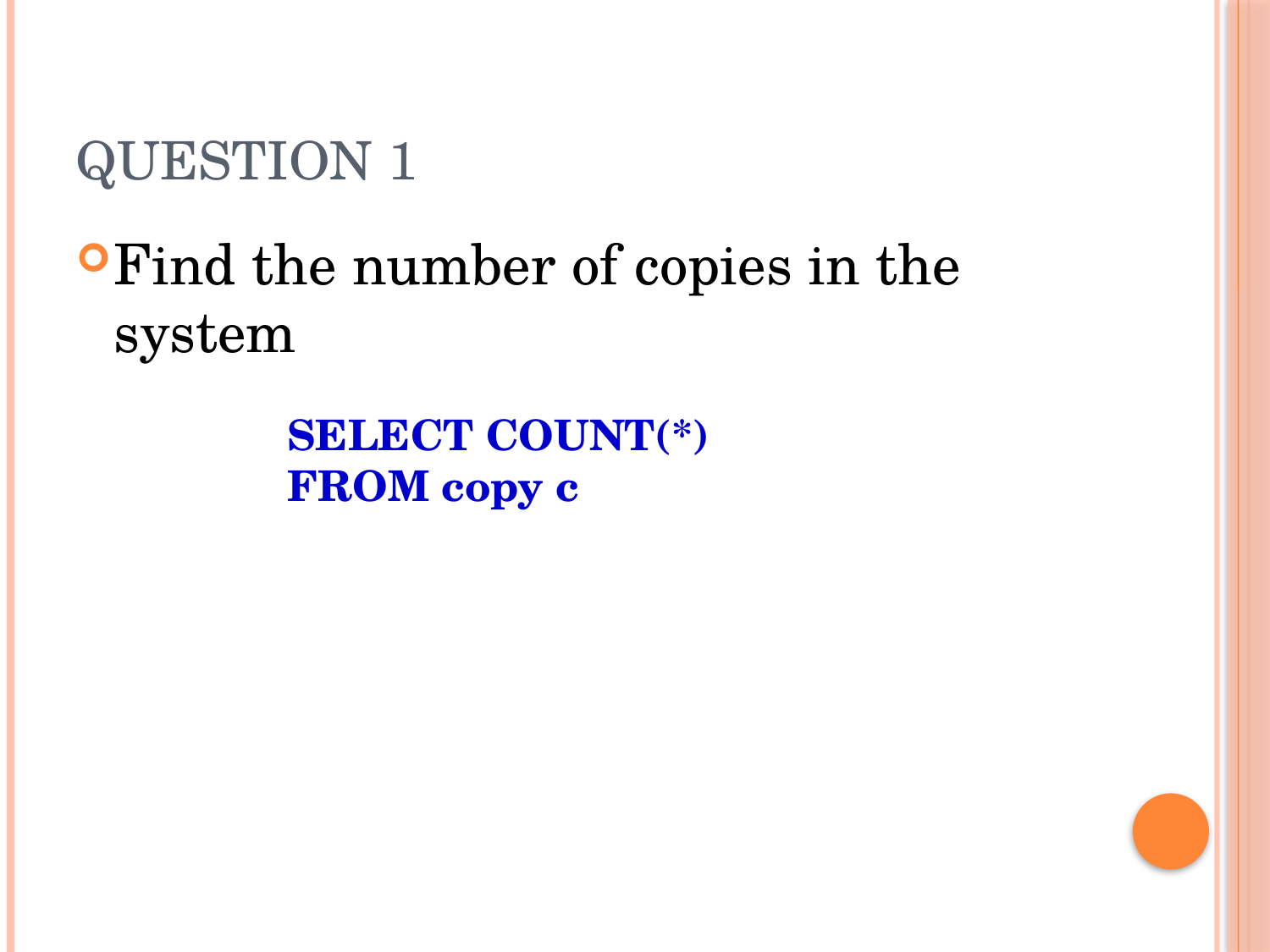

# Question 1
Find the number of copies in the system

SELECT COUNT(*)
FROM copy c